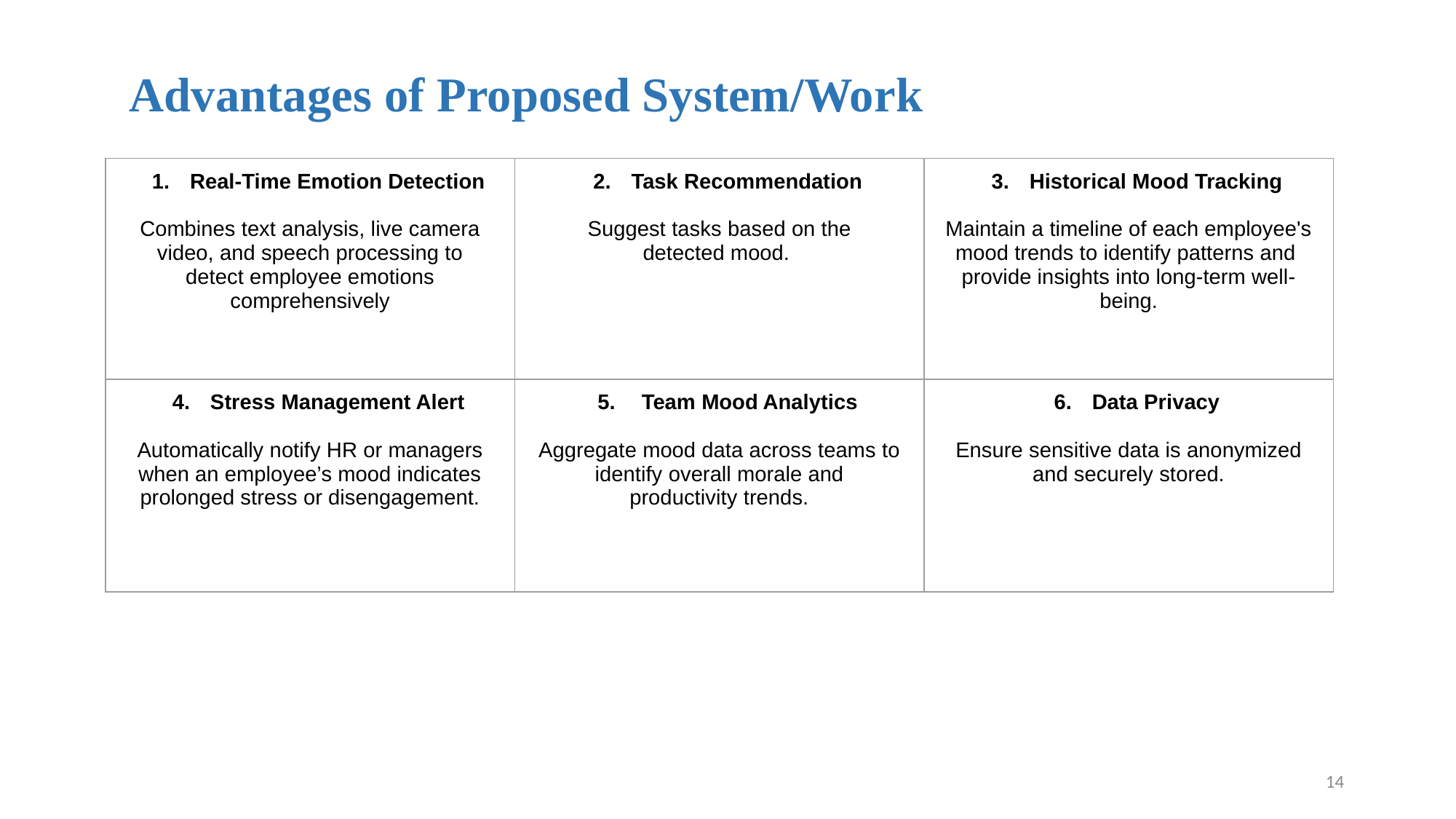

# Advantages of Proposed System/Work
| Real-Time Emotion Detection Combines text analysis, live camera video, and speech processing to detect employee emotions comprehensively | Task Recommendation Suggest tasks based on the detected mood. | Historical Mood Tracking Maintain a timeline of each employee's mood trends to identify patterns and provide insights into long-term well-being. |
| --- | --- | --- |
| Stress Management Alert Automatically notify HR or managers when an employee’s mood indicates prolonged stress or disengagement. | Team Mood Analytics Aggregate mood data across teams to identify overall morale and productivity trends. | Data Privacy Ensure sensitive data is anonymized and securely stored. |
14